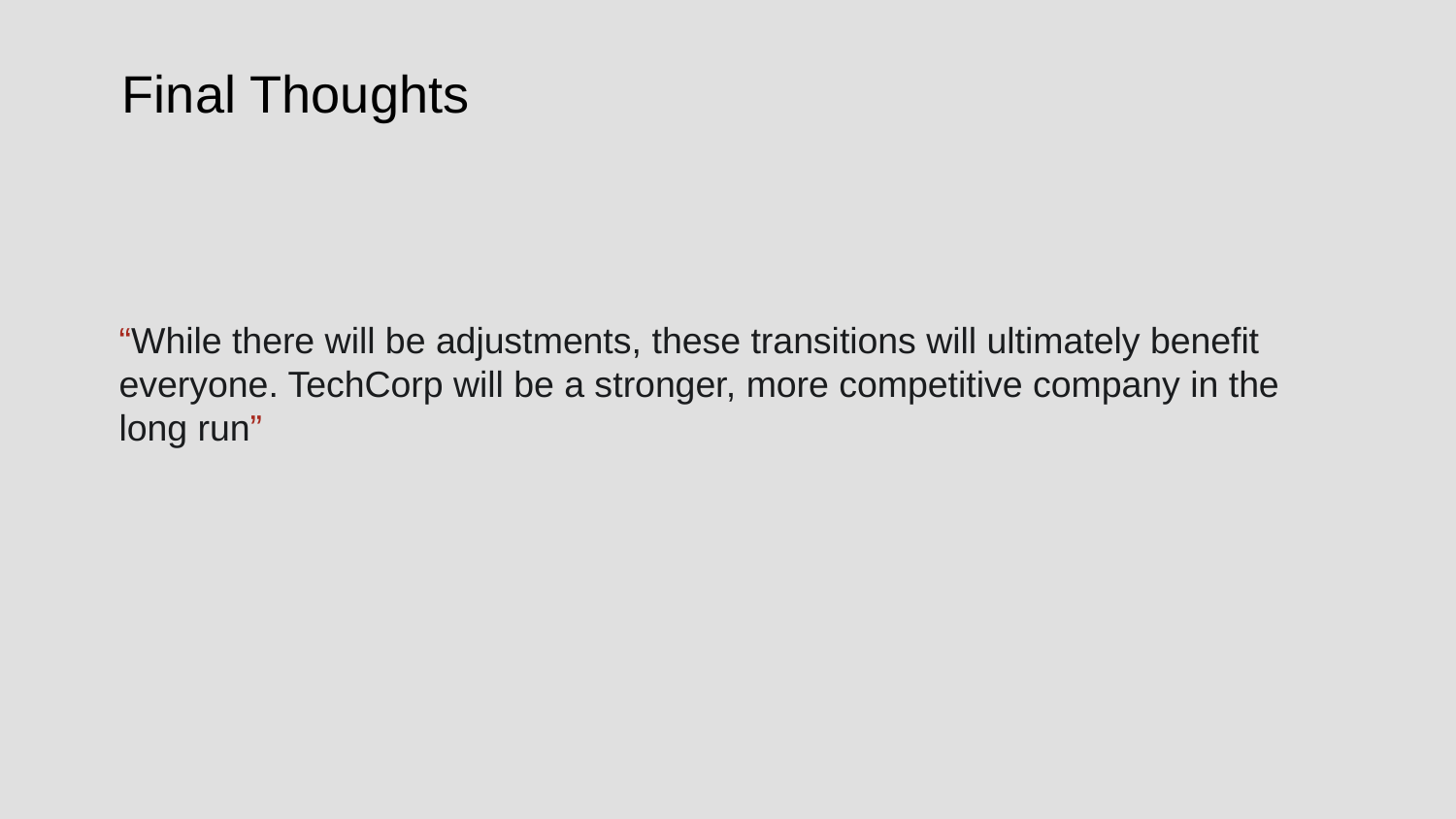

Final Thoughts
“While there will be adjustments, these transitions will ultimately benefit everyone. TechCorp will be a stronger, more competitive company in the long run”